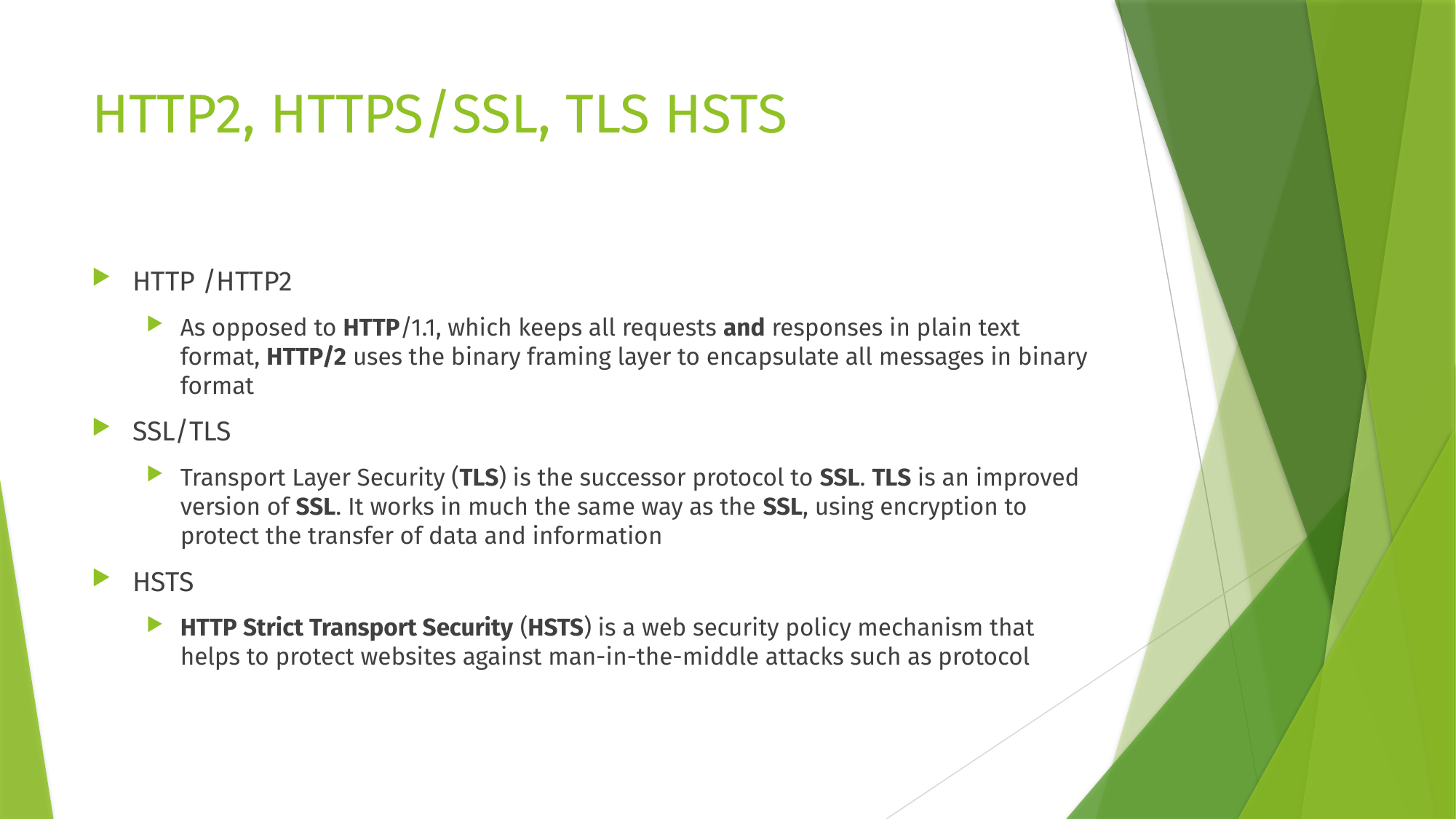

# HTTP2, HTTPS/SSL, TLS HSTS
HTTP /HTTP2
As opposed to HTTP/1.1, which keeps all requests and responses in plain text format, HTTP/2 uses the binary framing layer to encapsulate all messages in binary format
SSL/TLS
Transport Layer Security (TLS) is the successor protocol to SSL. TLS is an improved version of SSL. It works in much the same way as the SSL, using encryption to protect the transfer of data and information
HSTS
HTTP Strict Transport Security (HSTS) is a web security policy mechanism that helps to protect websites against man-in-the-middle attacks such as protocol